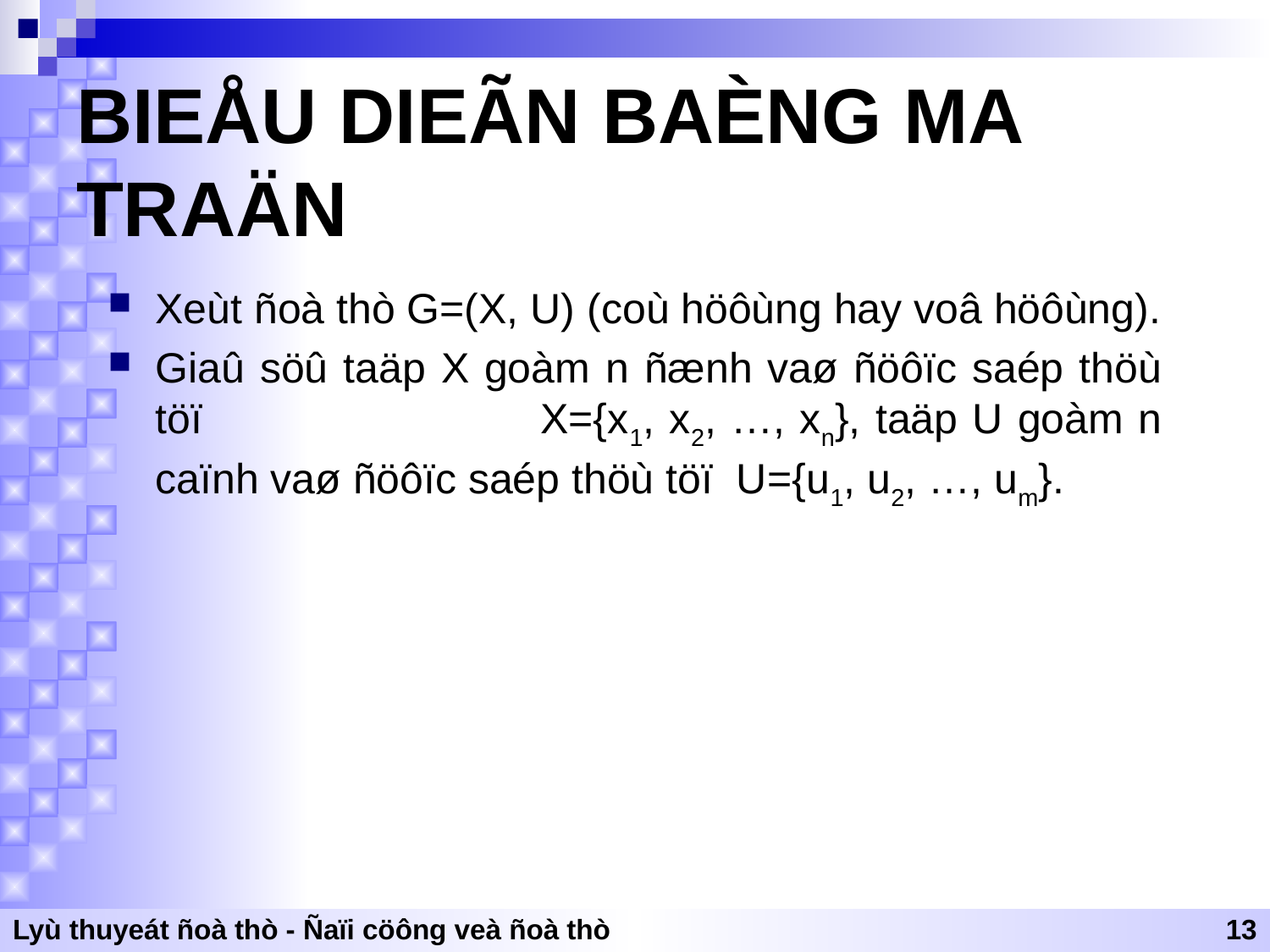

# BIEÅU DIEÃN BAÈNG MA TRAÄN
Xeùt ñoà thò G=(X, U) (coù höôùng hay voâ höôùng).
Giaû söû taäp X goàm n ñænh vaø ñöôïc saép thöù töï                       X={x1, x2, …, xn}, taäp U goàm n caïnh vaø ñöôïc saép thöù töï  U={u1, u2, …, um}.
Lyù thuyeát ñoà thò - Ñaïi cöông veà ñoà thò
13